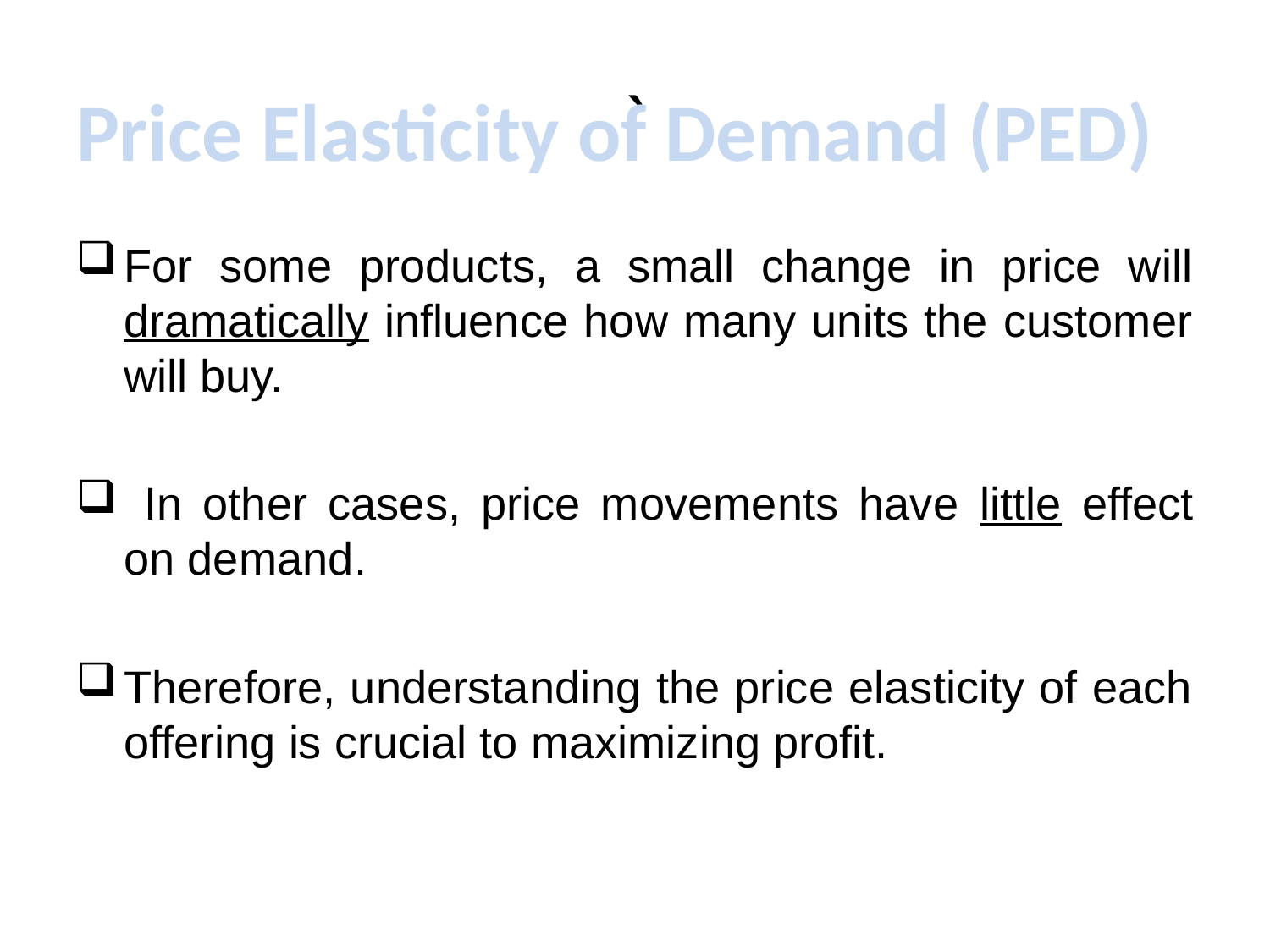

# `
Price Elasticity of Demand (PED)

For some products, a small change in price will dramatically influence how many units the customer will buy.

 In other cases, price movements have little effect on demand.

Therefore, understanding the price elasticity of each offering is crucial to maximizing profit.